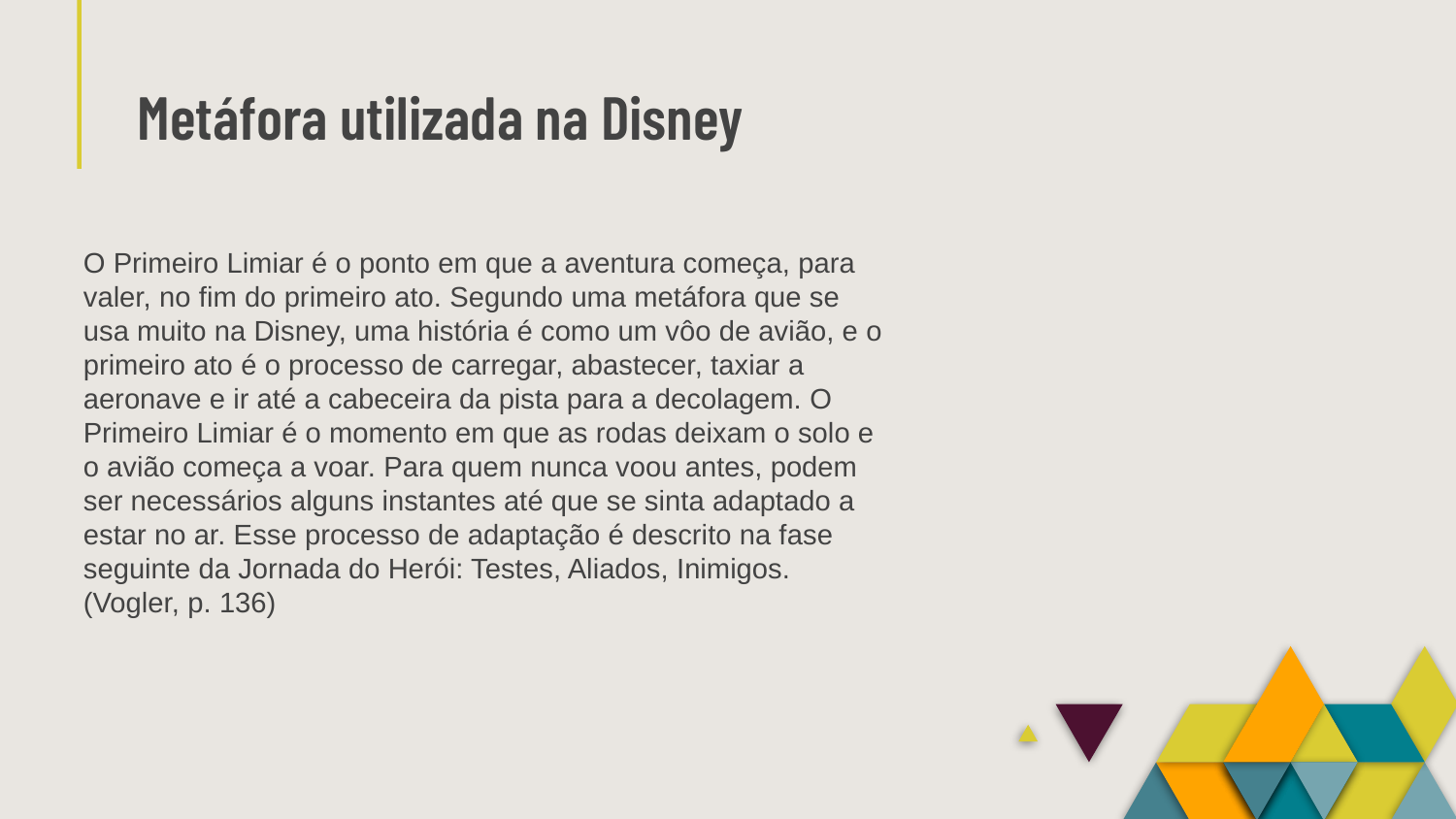

# Metáfora utilizada na Disney
O Primeiro Limiar é o ponto em que a aventura começa, para valer, no fim do primeiro ato. Segundo uma metáfora que se usa muito na Disney, uma história é como um vôo de avião, e o primeiro ato é o processo de carregar, abastecer, taxiar a aeronave e ir até a cabeceira da pista para a decolagem. O Primeiro Limiar é o momento em que as rodas deixam o solo e o avião começa a voar. Para quem nunca voou antes, podem ser necessários alguns instantes até que se sinta adaptado a estar no ar. Esse processo de adaptação é descrito na fase seguinte da Jornada do Herói: Testes, Aliados, Inimigos. (Vogler, p. 136)